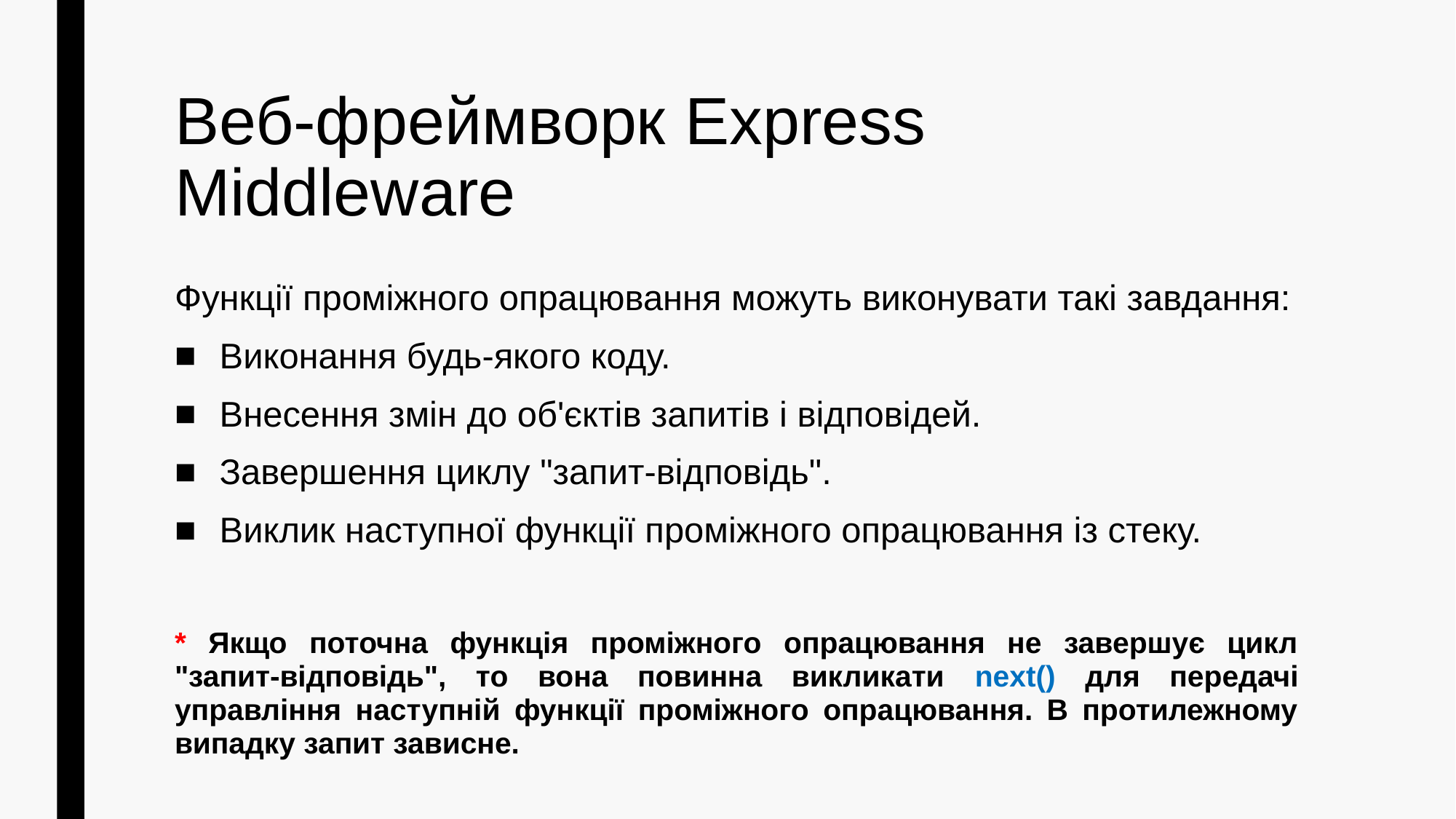

# Веб-фреймворк Express Middleware
Функції проміжного опрацювання можуть виконувати такі завдання:
Виконання будь-якого коду.
Внесення змін до об'єктів запитів і відповідей.
Завершення циклу "запит-відповідь".
Виклик наступної функції проміжного опрацювання із стеку.

* Якщо поточна функція проміжного опрацювання не завершує цикл "запит-відповідь", то вона повинна викликати next() для передачі управління наступній функції проміжного опрацювання. В протилежному випадку запит зависне.